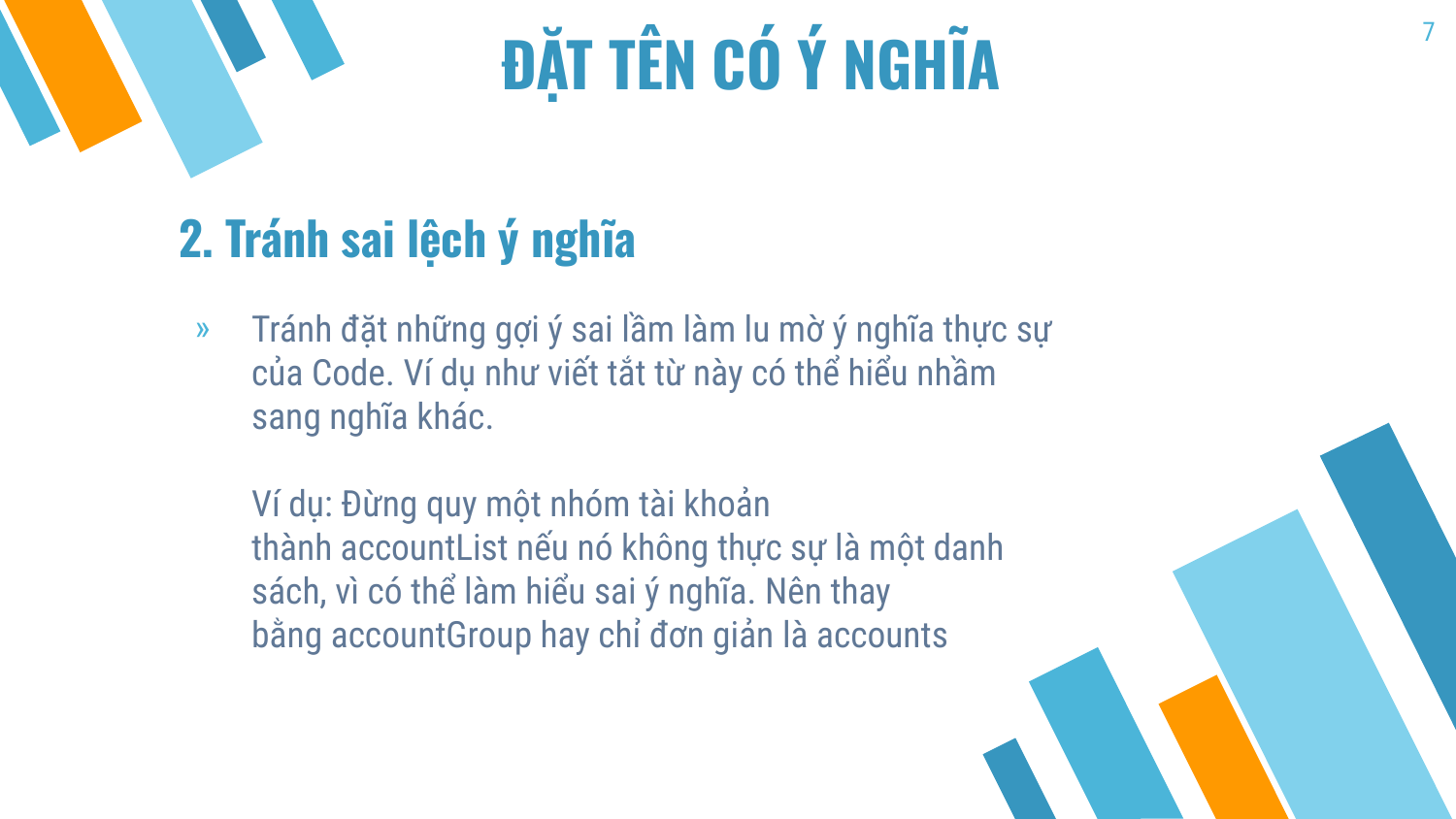

7
# ĐẶT TÊN CÓ Ý NGHĨA
2. Tránh sai lệch ý nghĩa
Tránh đặt những gợi ý sai lầm làm lu mờ ý nghĩa thực sự của Code. Ví dụ như viết tắt từ này có thể hiểu nhầm sang nghĩa khác.
Ví dụ: Đừng quy một nhóm tài khoản thành accountList nếu nó không thực sự là một danh sách, vì có thể làm hiểu sai ý nghĩa. Nên thay bằng accountGroup hay chỉ đơn giản là accounts